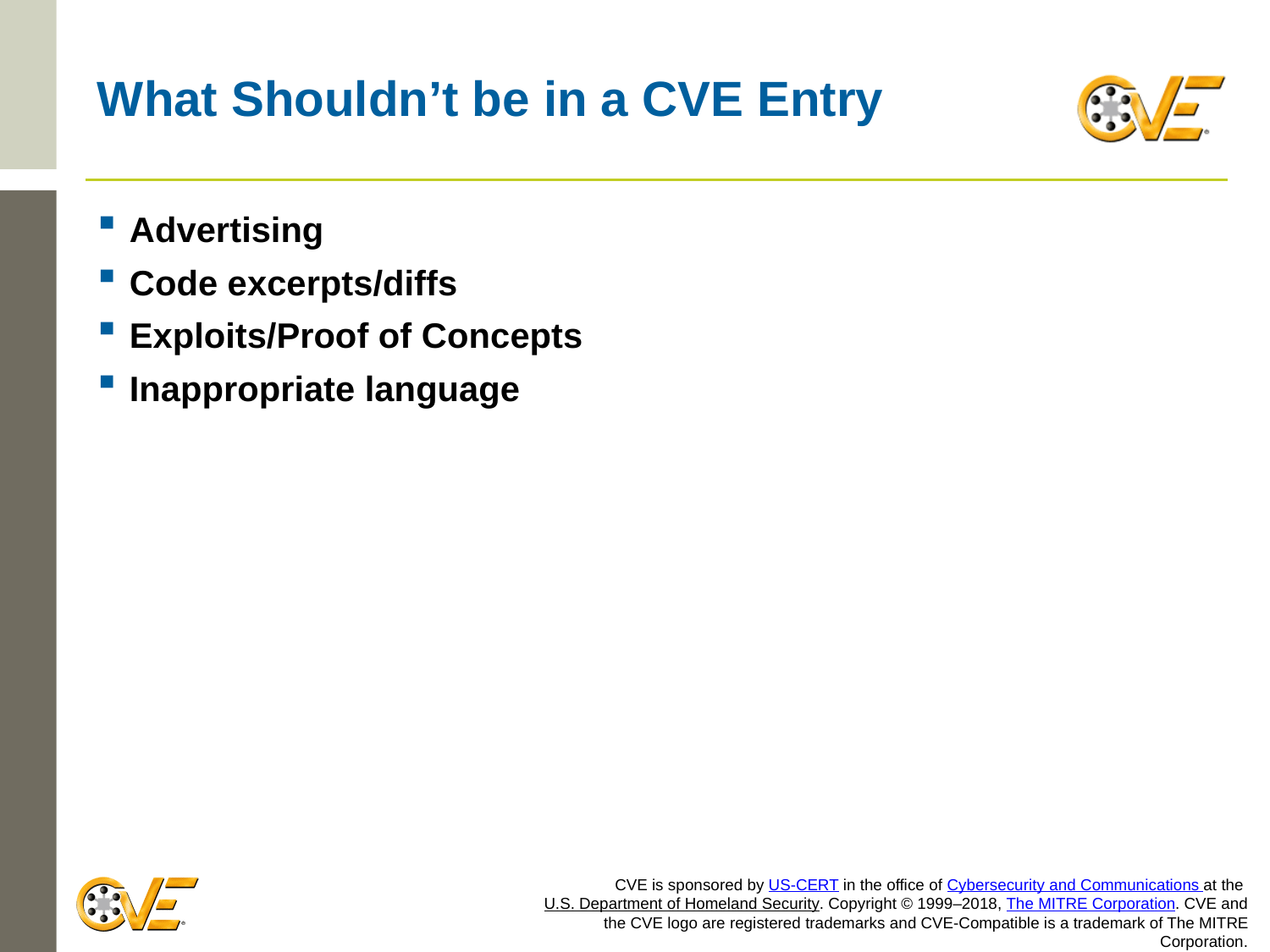

# What Shouldn’t be in a CVE Entry
Advertising
Code excerpts/diffs
Exploits/Proof of Concepts
Inappropriate language